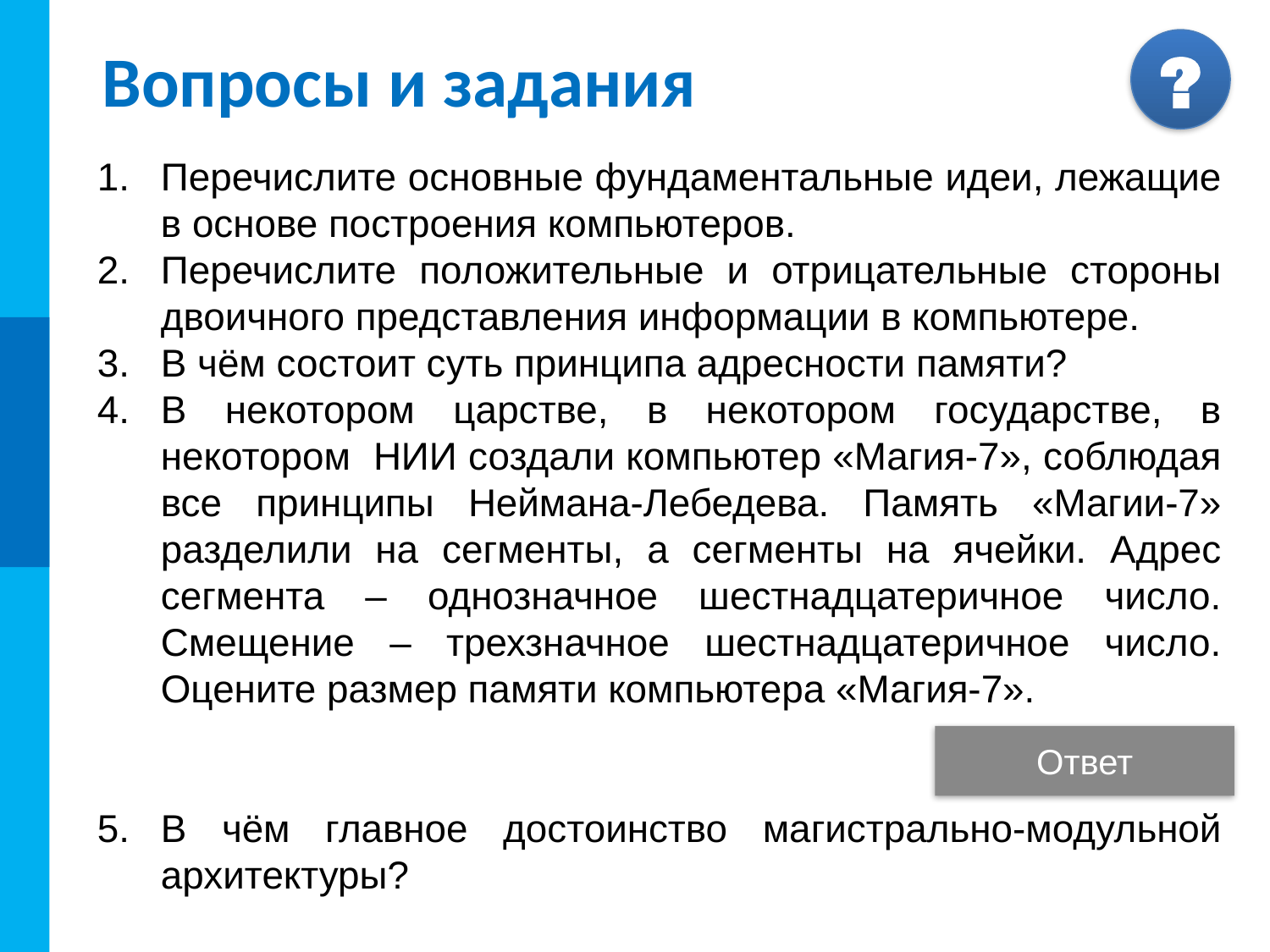

# Вопросы и задания
Перечислите основные фундаментальные идеи, лежащие в основе построения компьютеров.
Перечислите положительные и отрицательные стороны двоичного представления информации в компьютере.
В чём состоит суть принципа адресности памяти?
В некотором царстве, в некотором государстве, в некотором  НИИ создали компьютер «Магия-7», соблюдая все принципы Неймана-Лебедева. Память «Магии-7» разделили на сегменты, а сегменты на ячейки. Адрес сегмента – однозначное шестнадцатеричное число. Смещение – трехзначное шестнадцатеричное число. Оцените размер памяти компьютера «Магия-7».

В чём главное достоинство магистрально-модульной архитектуры?
Ответ
Ответ: 64 Кб